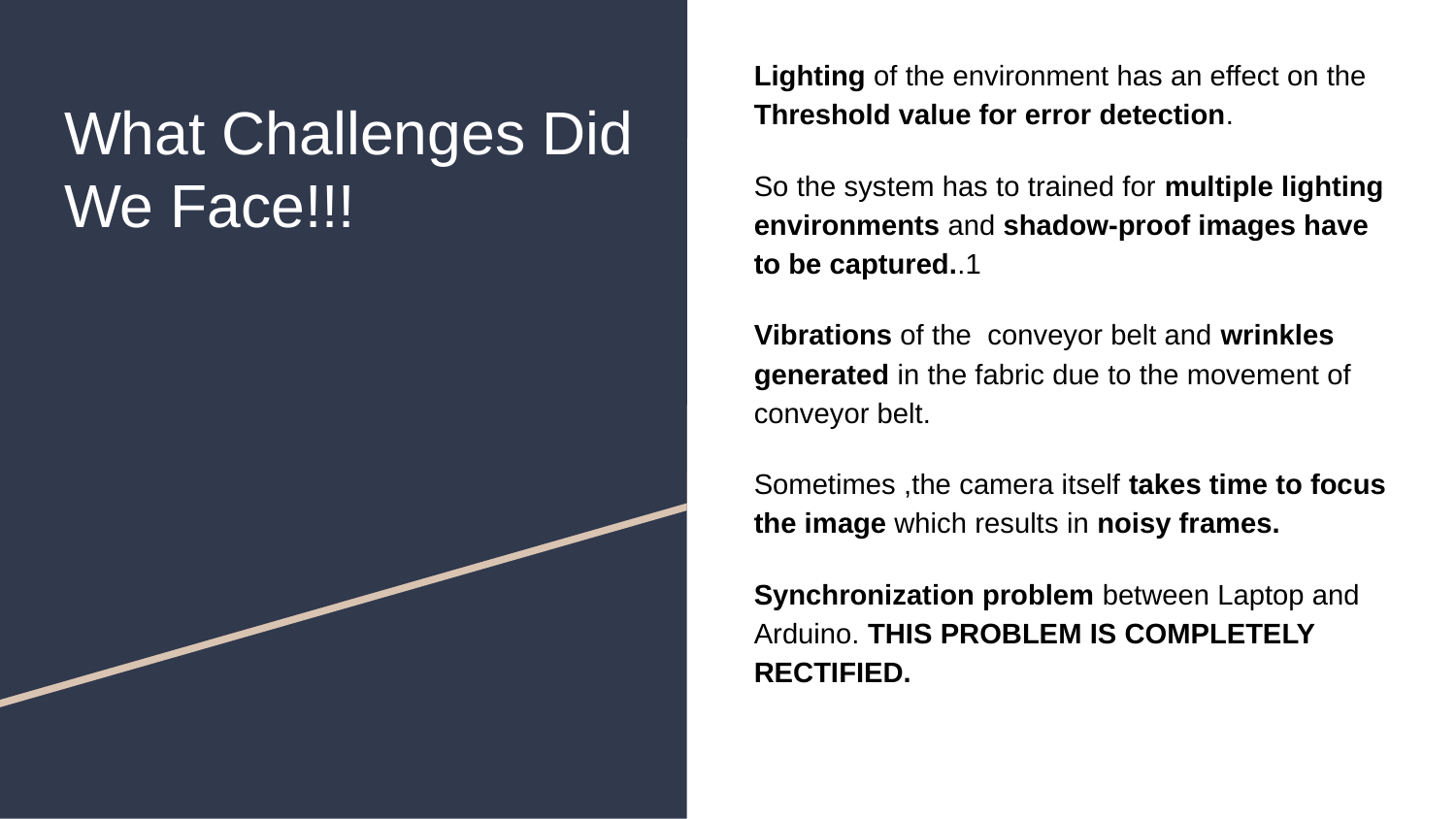

Lighting of the environment has an effect on the Threshold value for error detection.
So the system has to trained for multiple lighting environments and shadow-proof images have to be captured..1
Vibrations of the  conveyor belt and wrinkles generated in the fabric due to the movement of conveyor belt.
Sometimes ,the camera itself takes time to focus the image which results in noisy frames.
Synchronization problem between Laptop and Arduino. THIS PROBLEM IS COMPLETELY RECTIFIED.

# What Challenges Did We Face!!!